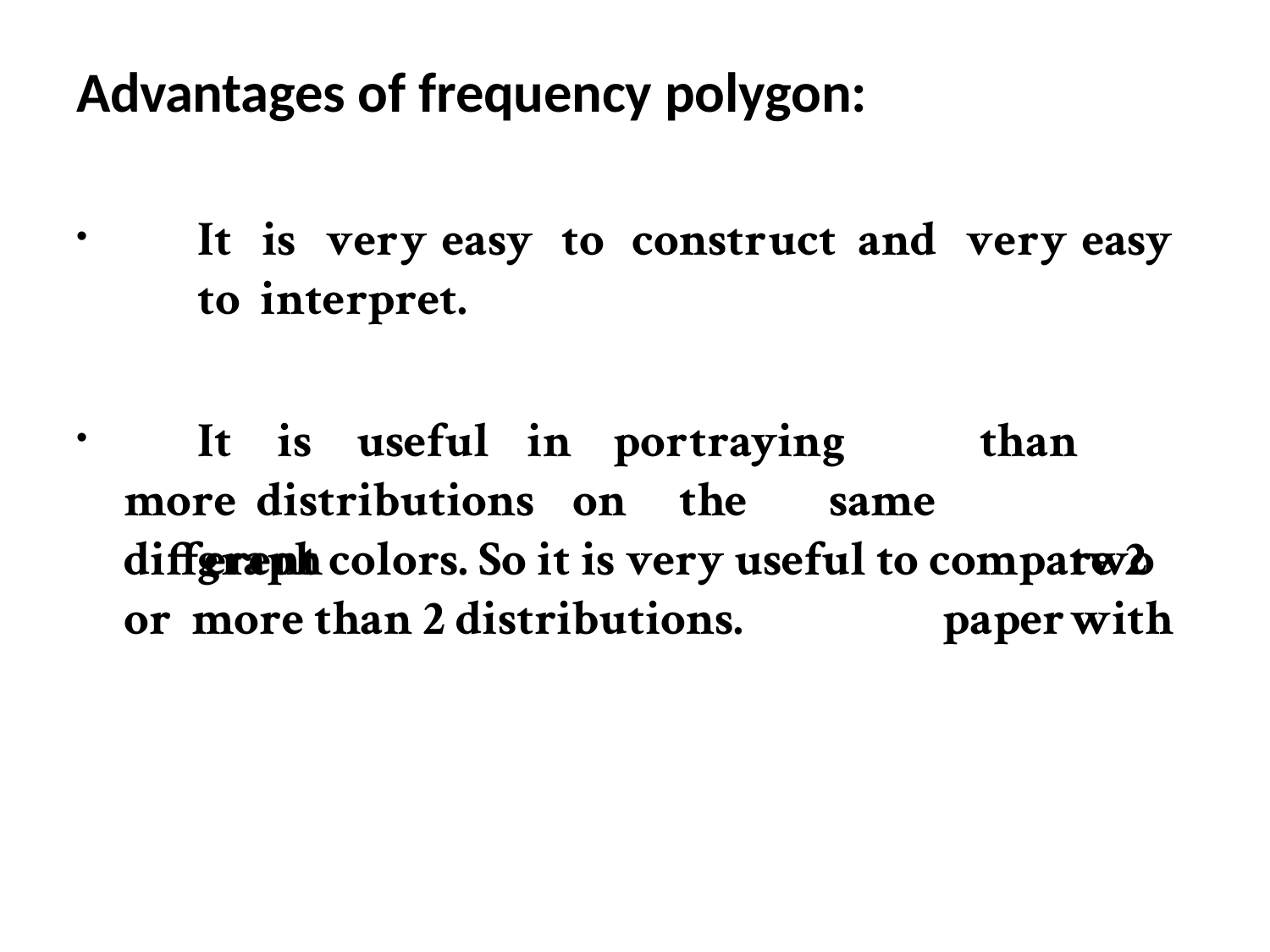

# Advantages of frequency polygon:
	It	is	very	easy	to	construct	and	very	easy	to  interpret.
	It	is	useful	in		portraying	more  distributions	on	the	same	graph
than		two  paper	with
different colors. So it is very useful to compare 2 or  more than 2 distributions.